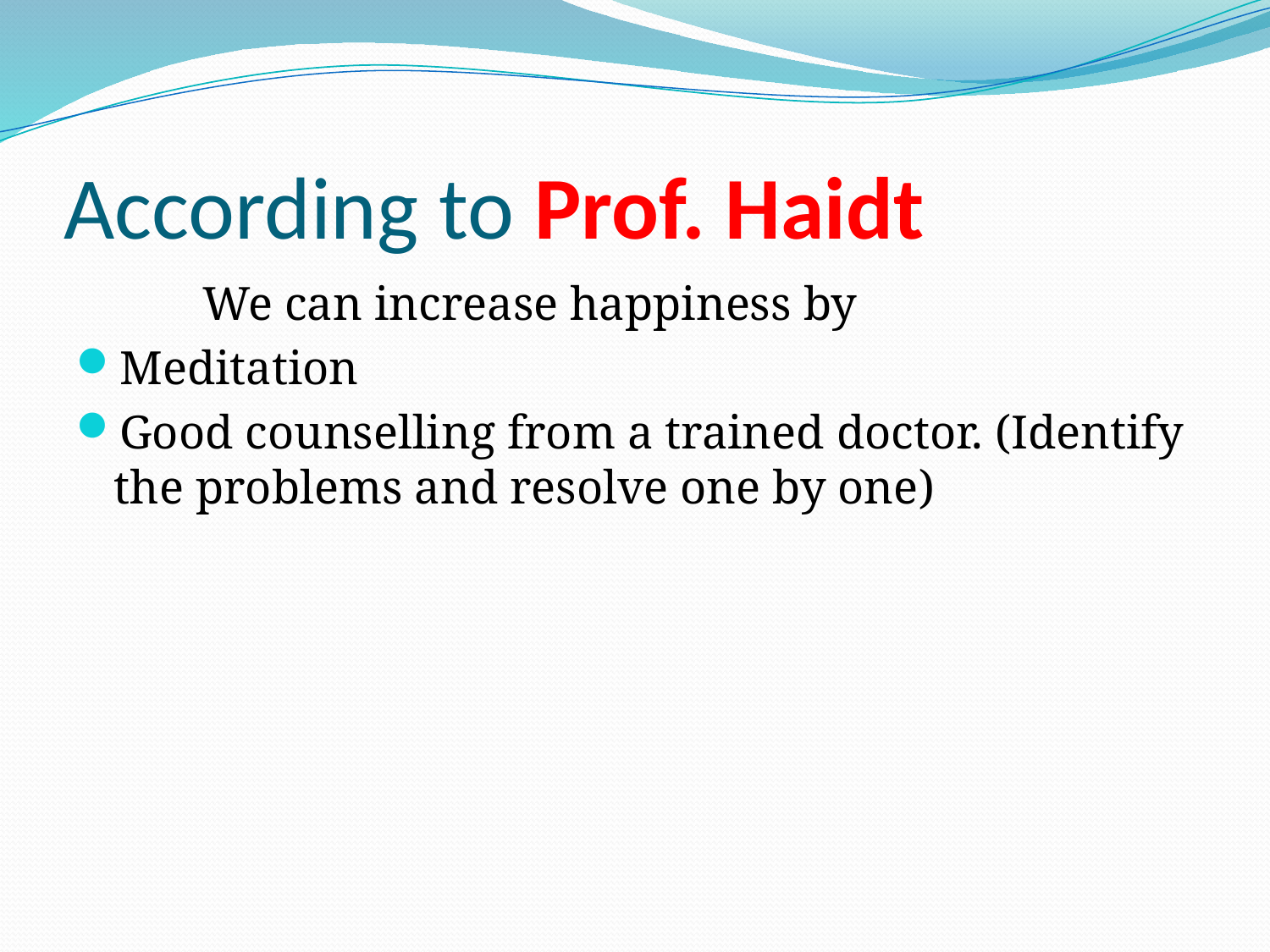

# According to Prof. Haidt
	We can increase happiness by
Meditation
Good counselling from a trained doctor. (Identify the problems and resolve one by one)